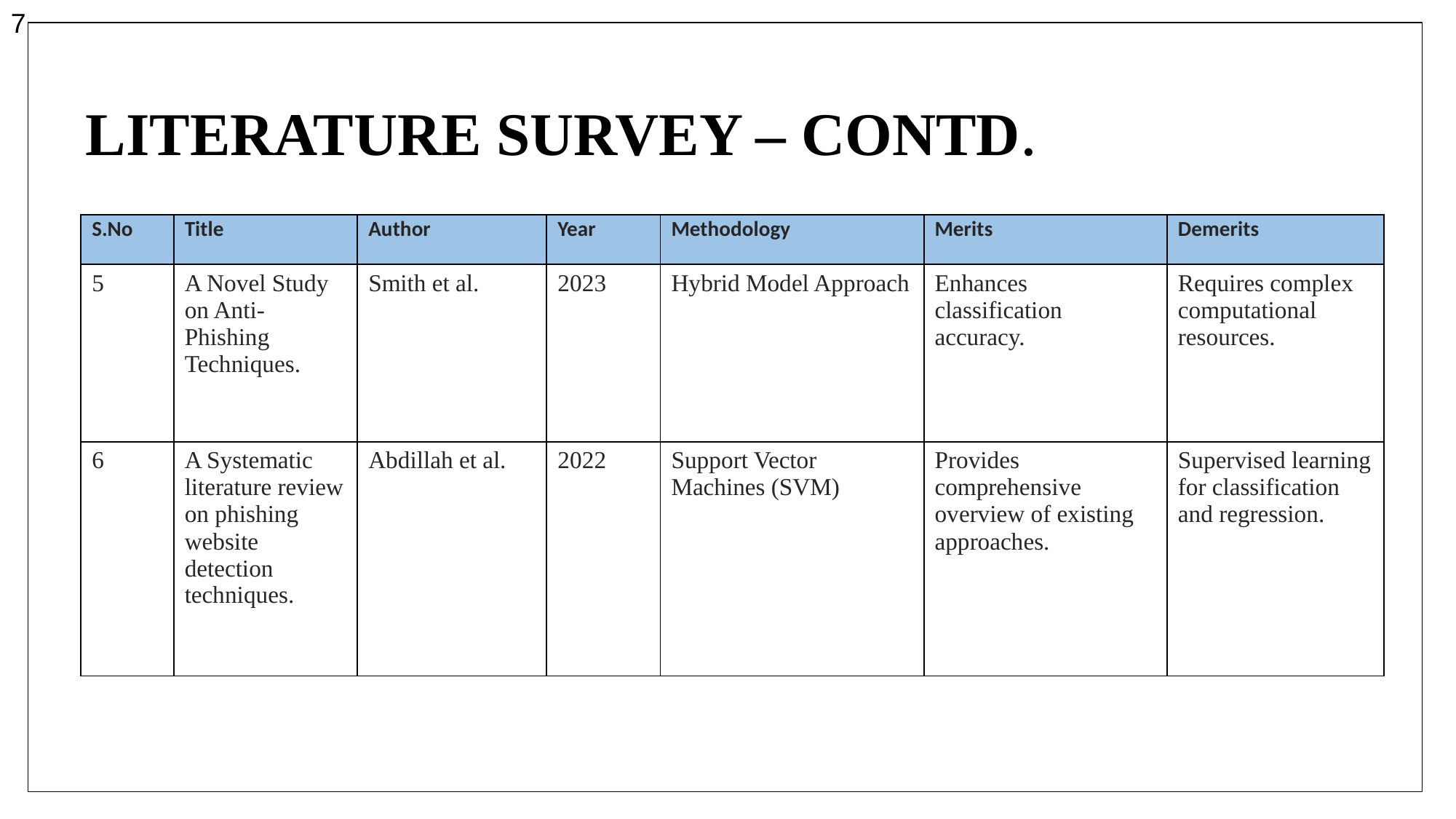

7

LITERATURE SURVEY – CONTD.
| S.No | Title | Author | Year | Methodology | Merits | Demerits |
| --- | --- | --- | --- | --- | --- | --- |
| 5 | A Novel Study on Anti-Phishing Techniques. | Smith et al. | 2023 | Hybrid Model Approach | Enhances classification accuracy. | Requires complex computational resources. |
| 6 | A Systematic literature review on phishing website detection techniques. | Abdillah et al. | 2022 | Support Vector Machines (SVM) | Provides comprehensive overview of existing approaches. | Supervised learning for classification and regression. |